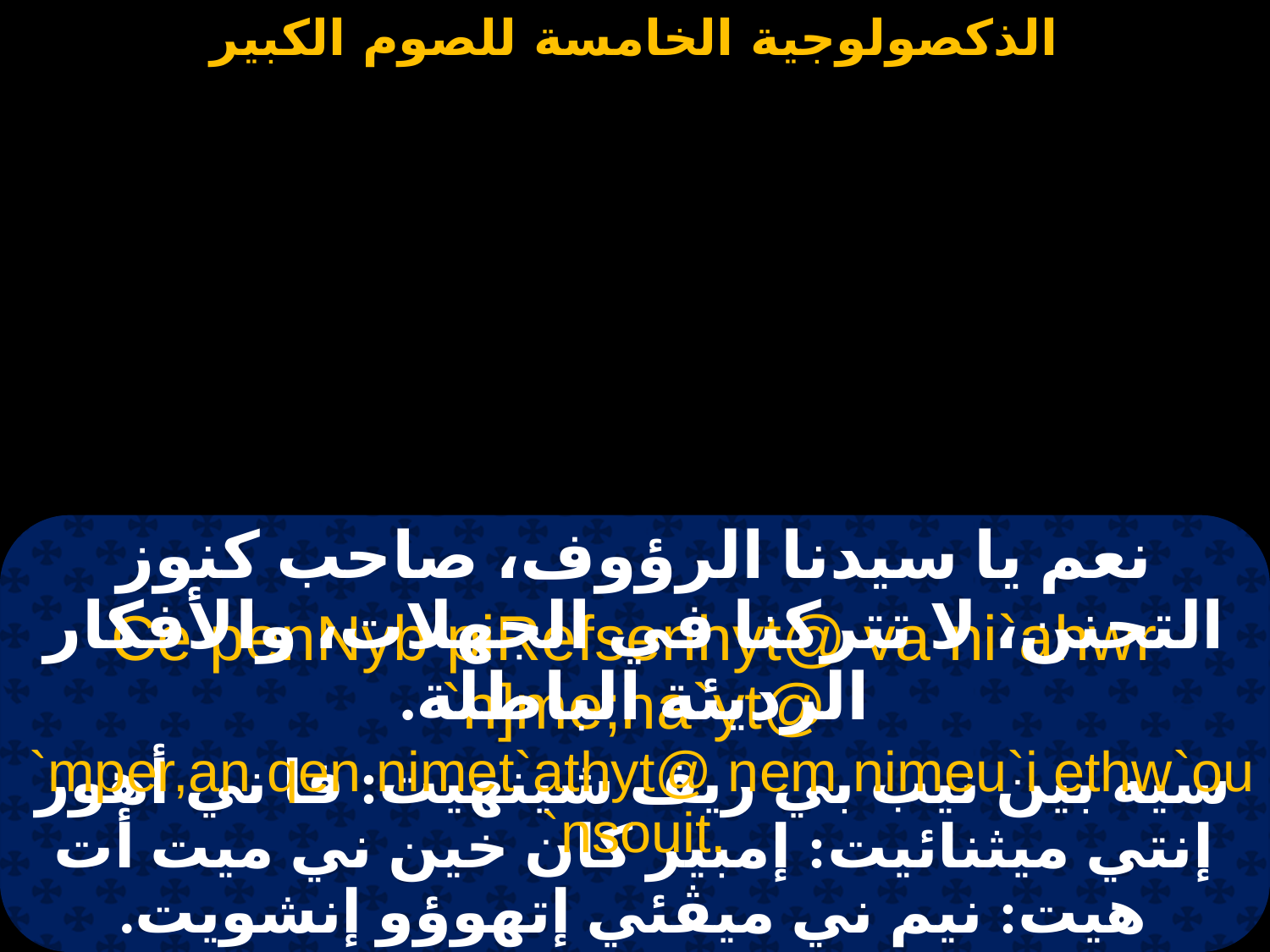

#
نعم يا سيدنا الرؤوف، صاحب كنوز التحنن، لا تتركنا في الجهلات، والأفكار الرديئة الباطلة.
Ce penNyb piRefsenhyt@ va ni`ahwr `n]me;na`yt@
 `mper,an qen nimet`athyt@ nem nimeu`i ethw`ou `nsouit.
سيه بين نيب بي ريف شينهيت: فا ني أهور إنتي ميثنائيت: إمبير كان خين ني ميت أت هيت: نيم ني ميڤئي إتهوؤو إنشويت.